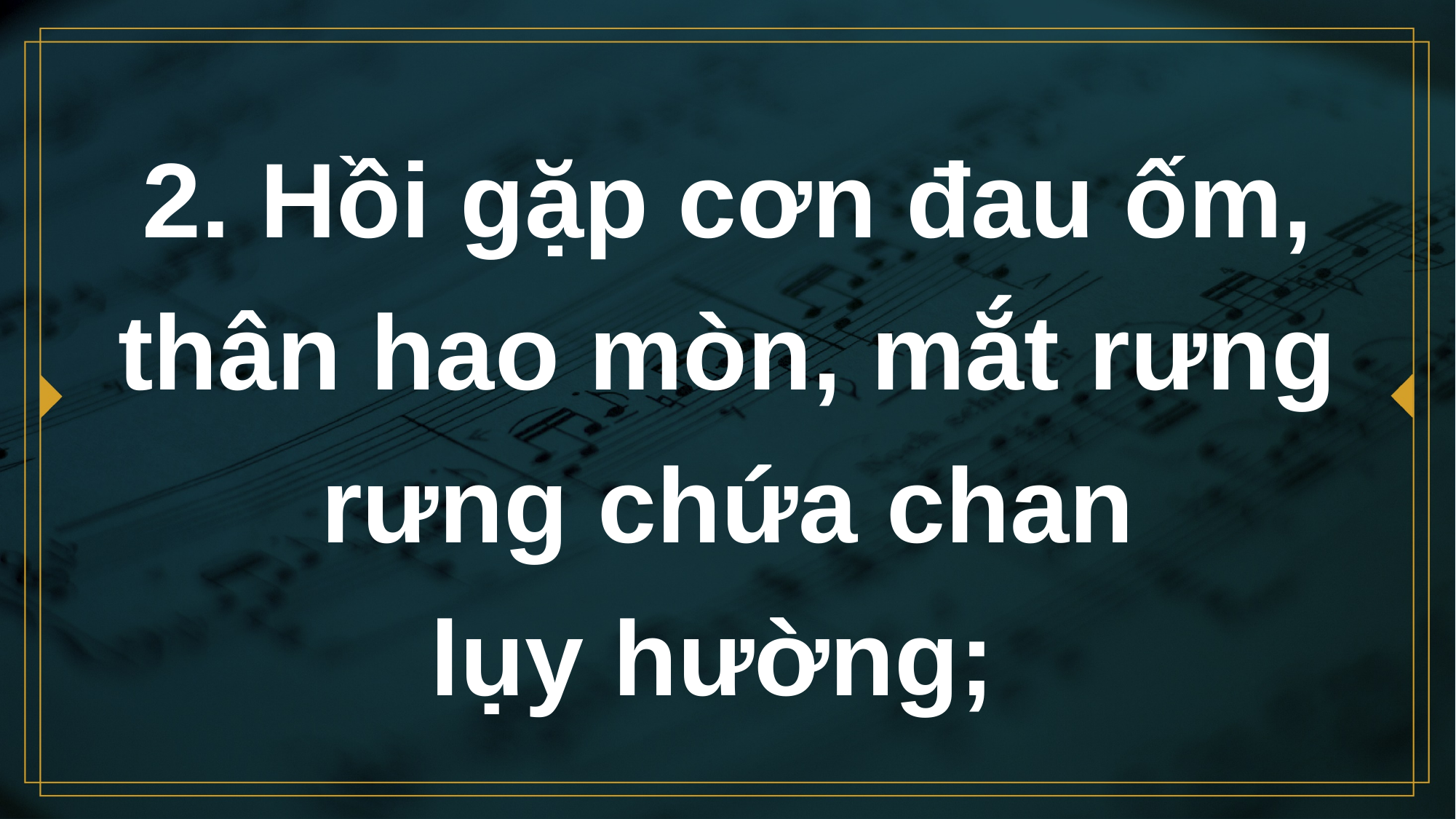

# 2. Hồi gặp cơn đau ốm, thân hao mòn, mắt rưng rưng chứa chan lụy hường;